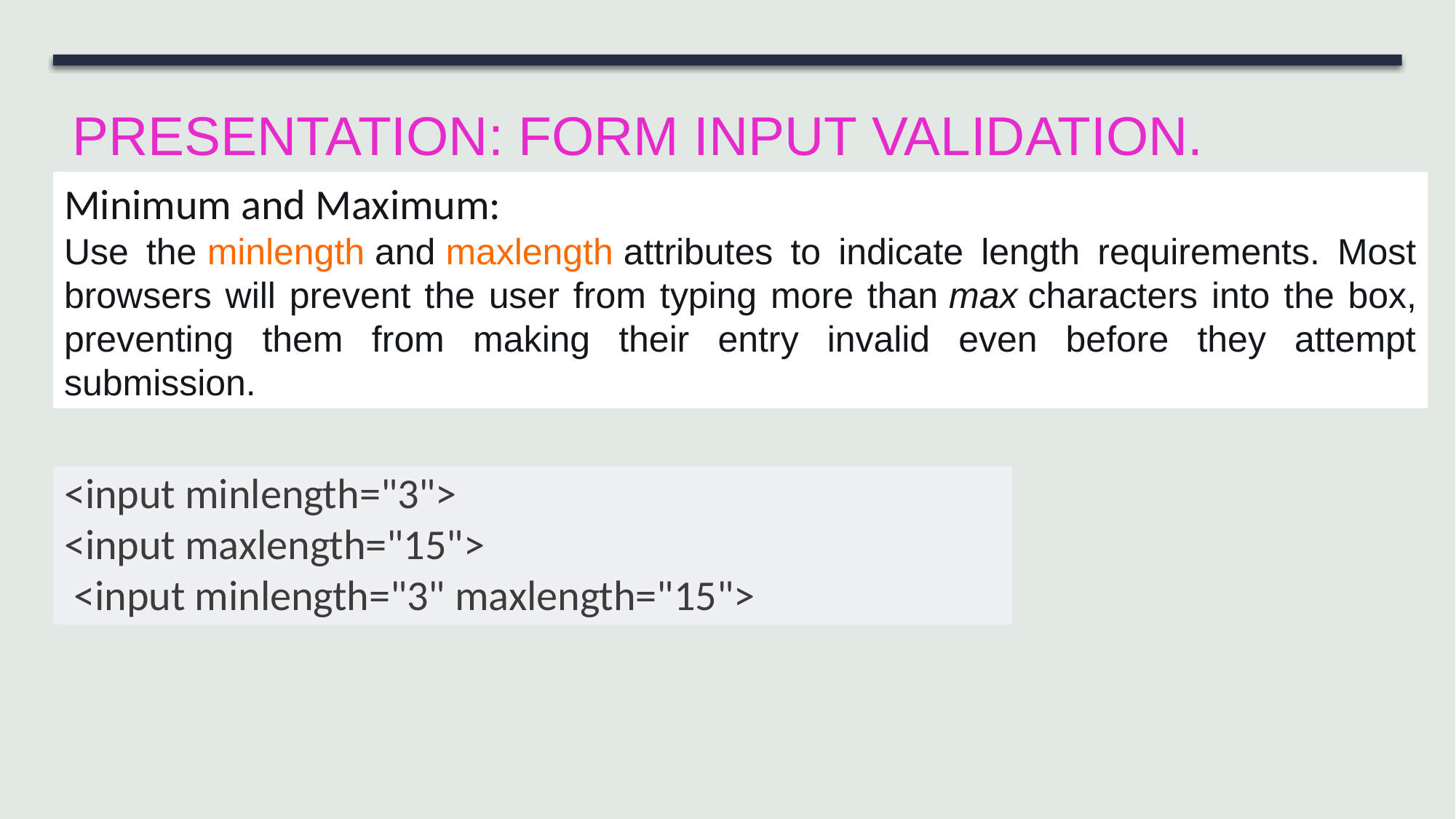

# PRESENTATION: FORM INPUT VALIDATION.

Minimum and Maximum:
Use the minlength and maxlength attributes to indicate length requirements. Most browsers will prevent the user from typing more than max characters into the box, preventing them from making their entry invalid even before they attempt submission.
<input minlength="3">
<input maxlength="15">
 <input minlength="3" maxlength="15">